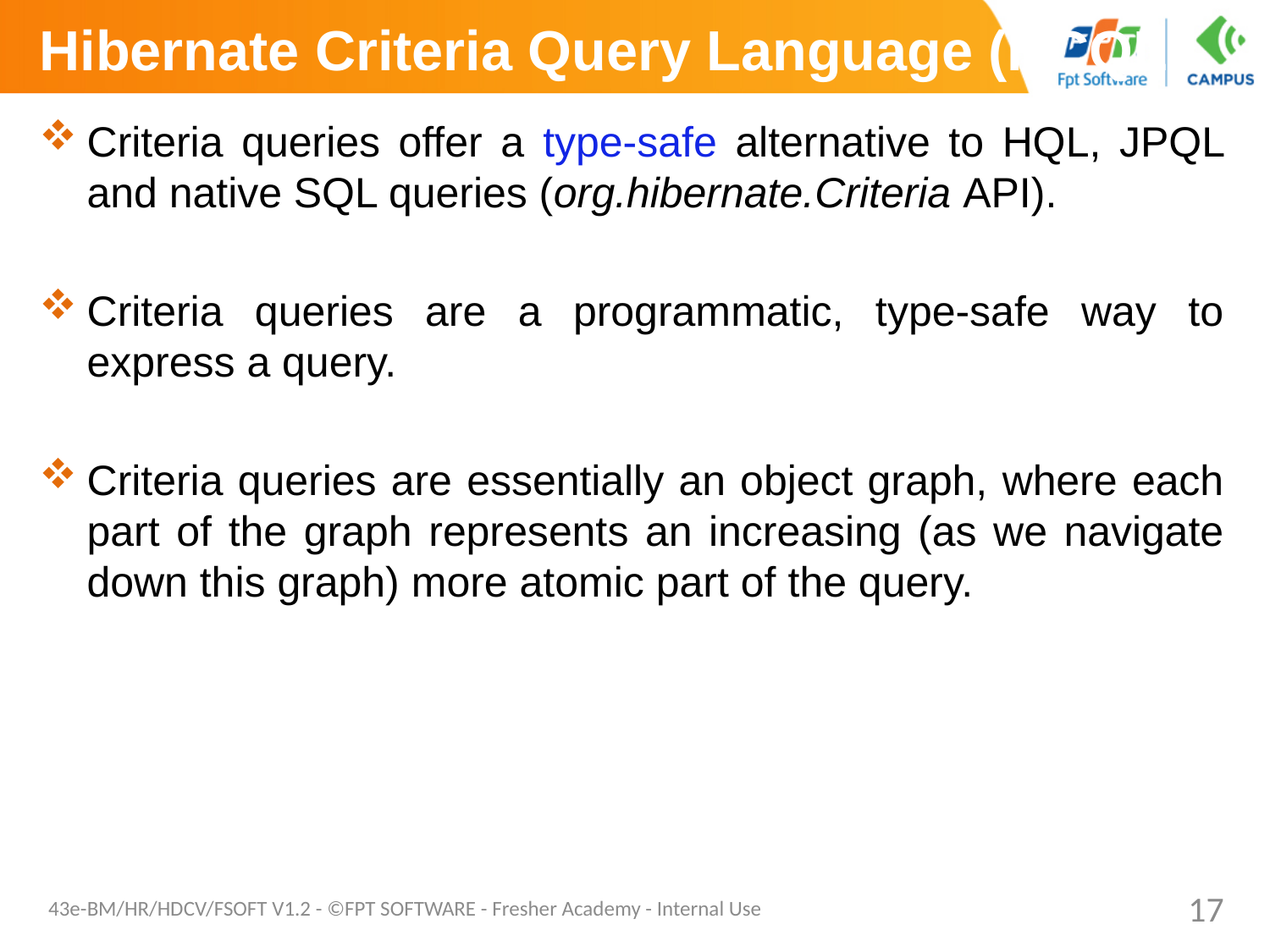

# Hibernate Criteria Query Language (HCQL)
Criteria queries offer a type-safe alternative to HQL, JPQL and native SQL queries (org.hibernate.Criteria API).

Criteria queries are a programmatic, type-safe way to express a query.

Criteria queries are essentially an object graph, where each part of the graph represents an increasing (as we navigate down this graph) more atomic part of the query.
43e-BM/HR/HDCV/FSOFT V1.2 - ©FPT SOFTWARE - Fresher Academy - Internal Use
17